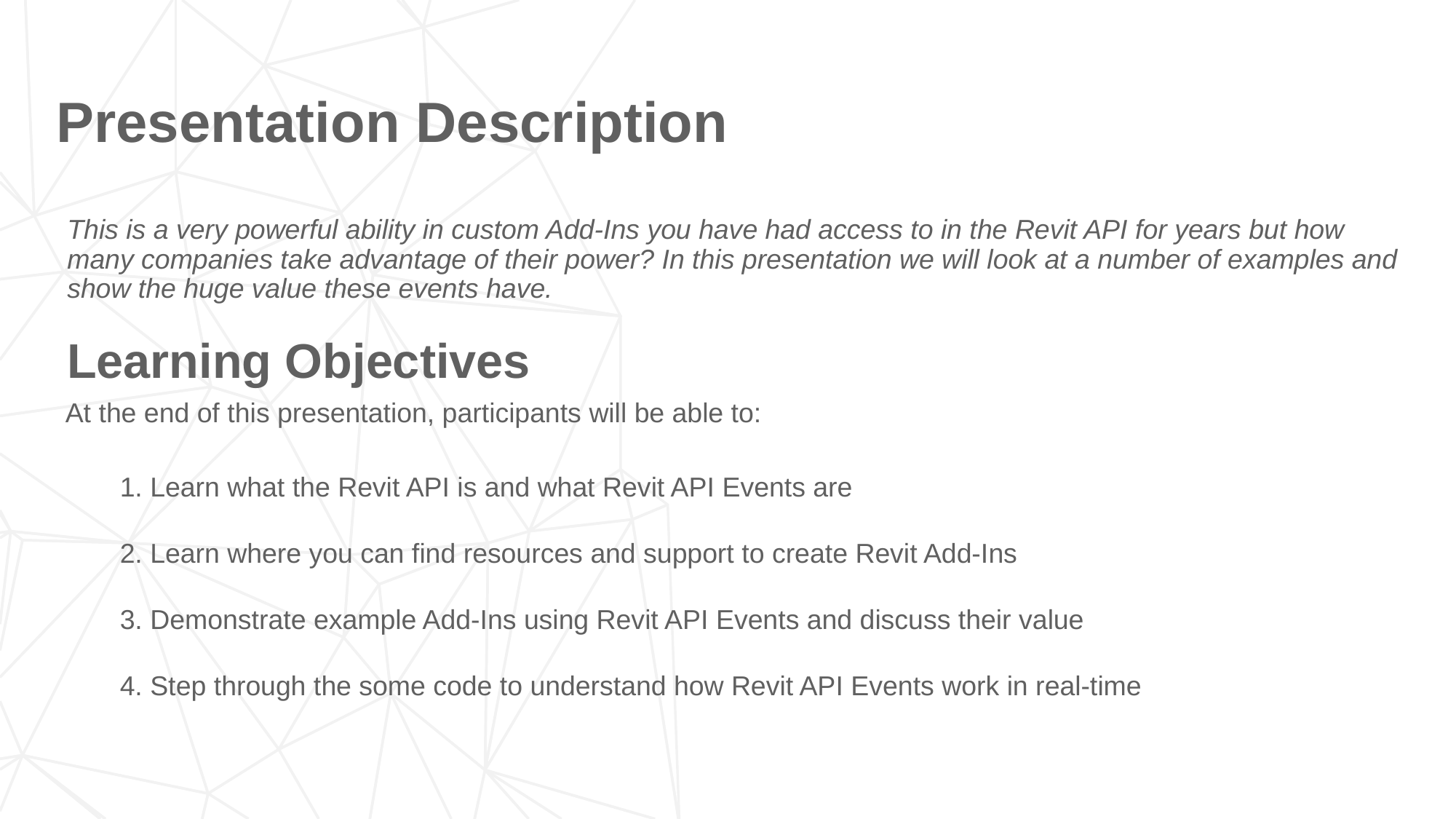

3

Presentation Description

This is a very powerful ability in custom Add-Ins you have had access to in the Revit API for years but how many companies take advantage of their power? In this presentation we will look at a number of examples and show the huge value these events have.

Learning Objectives

At the end of this presentation, participants will be able to:

1. Learn what the Revit API is and what Revit API Events are
2. Learn where you can find resources and support to create Revit Add-Ins
3. Demonstrate example Add-Ins using Revit API Events and discuss their value
4. Step through the some code to understand how Revit API Events work in real-time